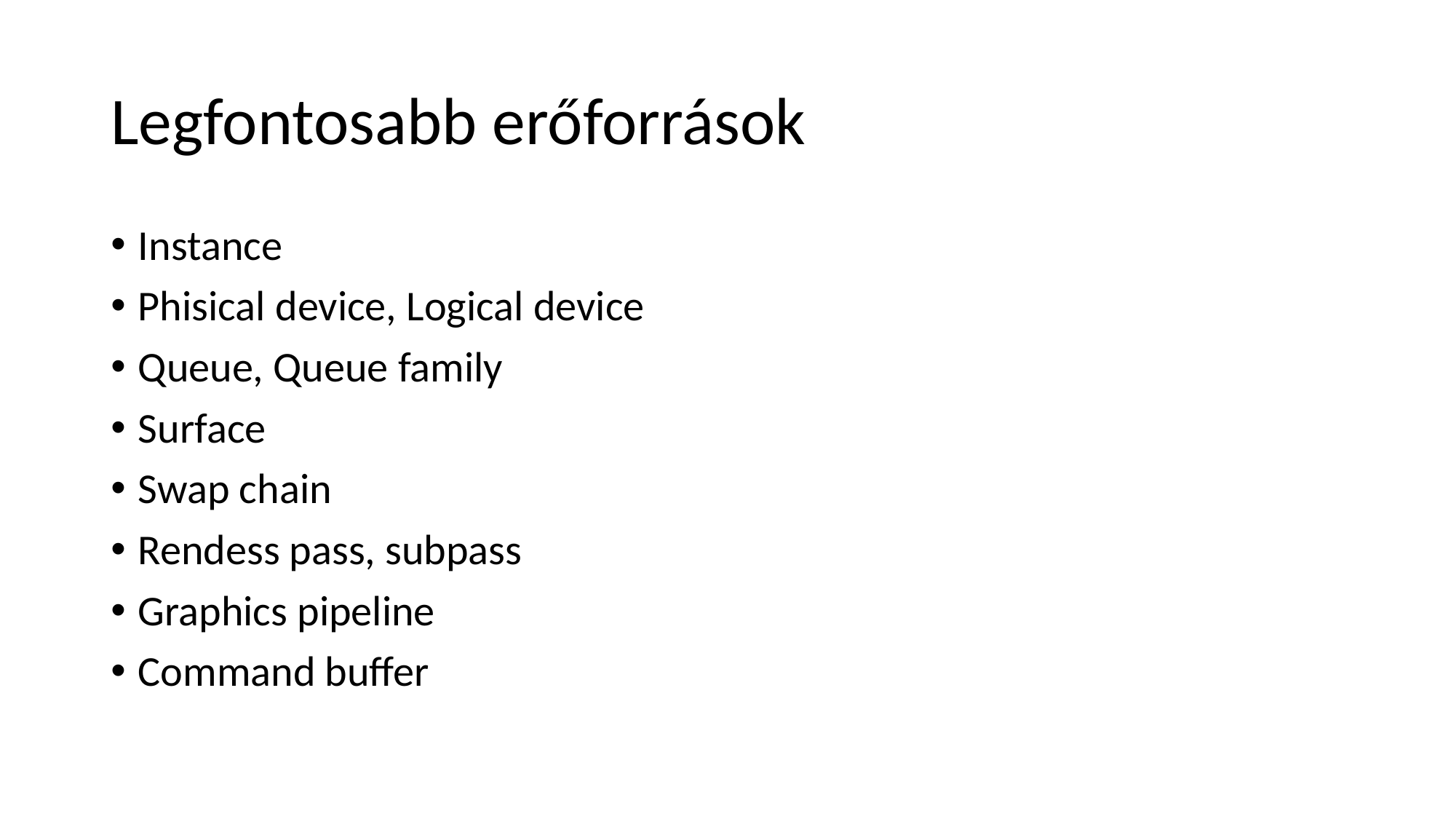

# Legfontosabb erőforrások
Instance
Phisical device, Logical device
Queue, Queue family
Surface
Swap chain
Rendess pass, subpass
Graphics pipeline
Command buffer